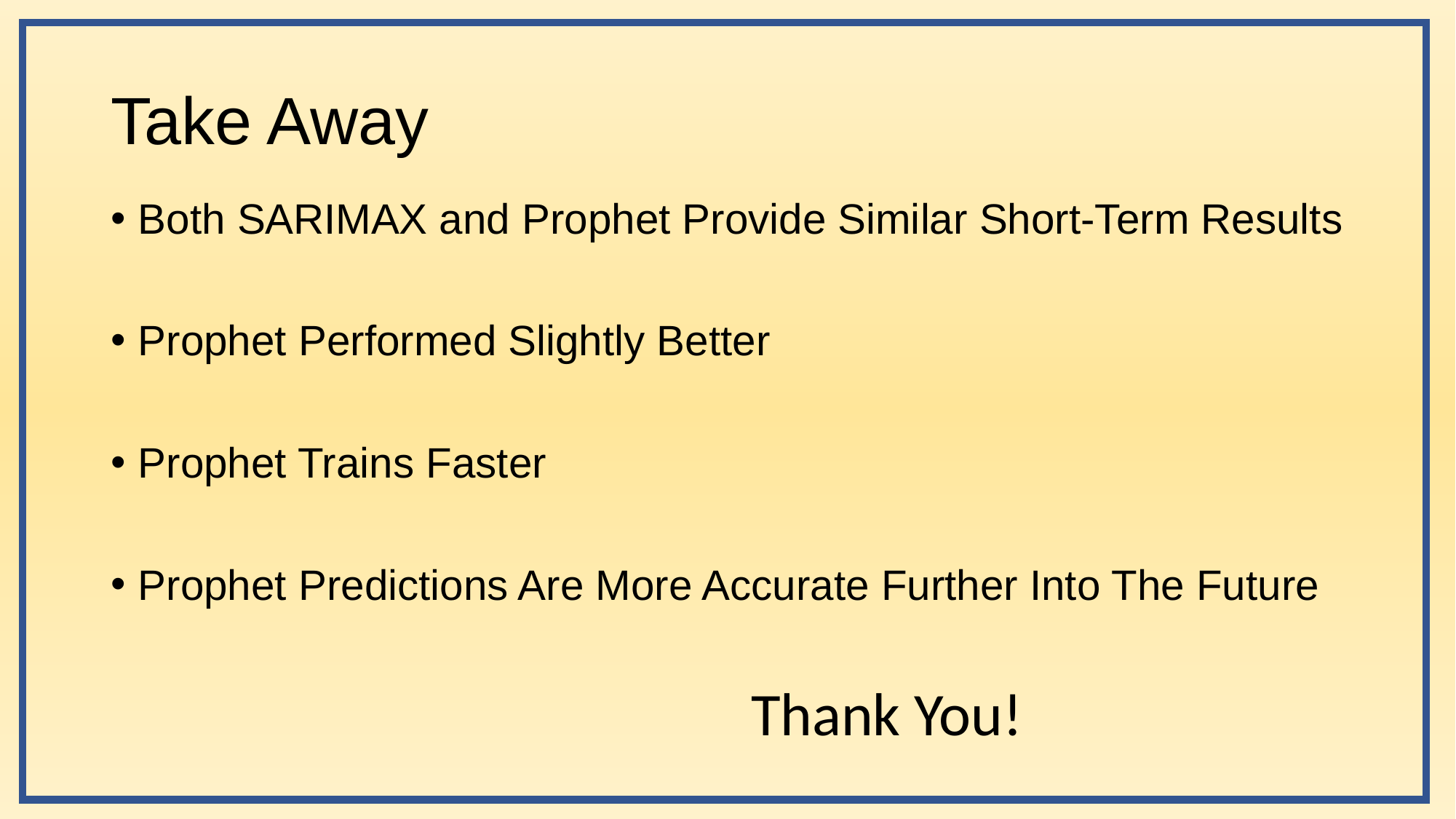

# Take Away
Both SARIMAX and Prophet Provide Similar Short-Term Results

Prophet Performed Slightly Better

Prophet Trains Faster

Prophet Predictions Are More Accurate Further Into The Future
Thank You!